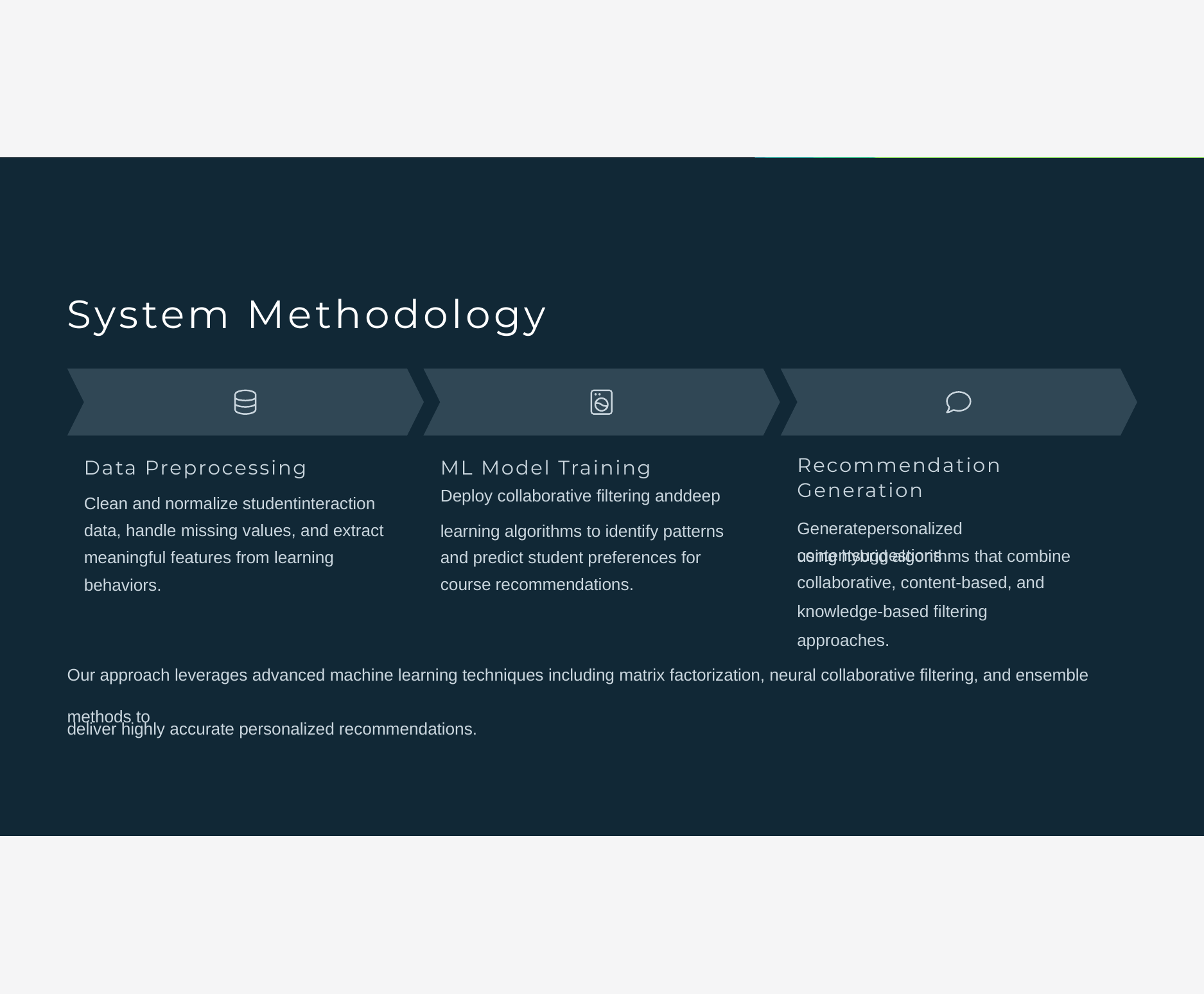

System Methodology
Data Preprocessing
ML Model Training
Deploy collaborative filtering anddeep
Recommendation Generation

Clean and normalize studentinteraction data, handle missing values, and extract meaningful features from learning behaviors.
Generatepersonalized contentsuggestions
learning algorithms to identify patterns and predict student preferences for course recommendations.
using hybrid algorithms that combine collaborative, content-based, and
knowledge-based filtering approaches.
Our approach leverages advanced machine learning techniques including matrix factorization, neural collaborative filtering, and ensemble methods to
deliver highly accurate personalized recommendations.